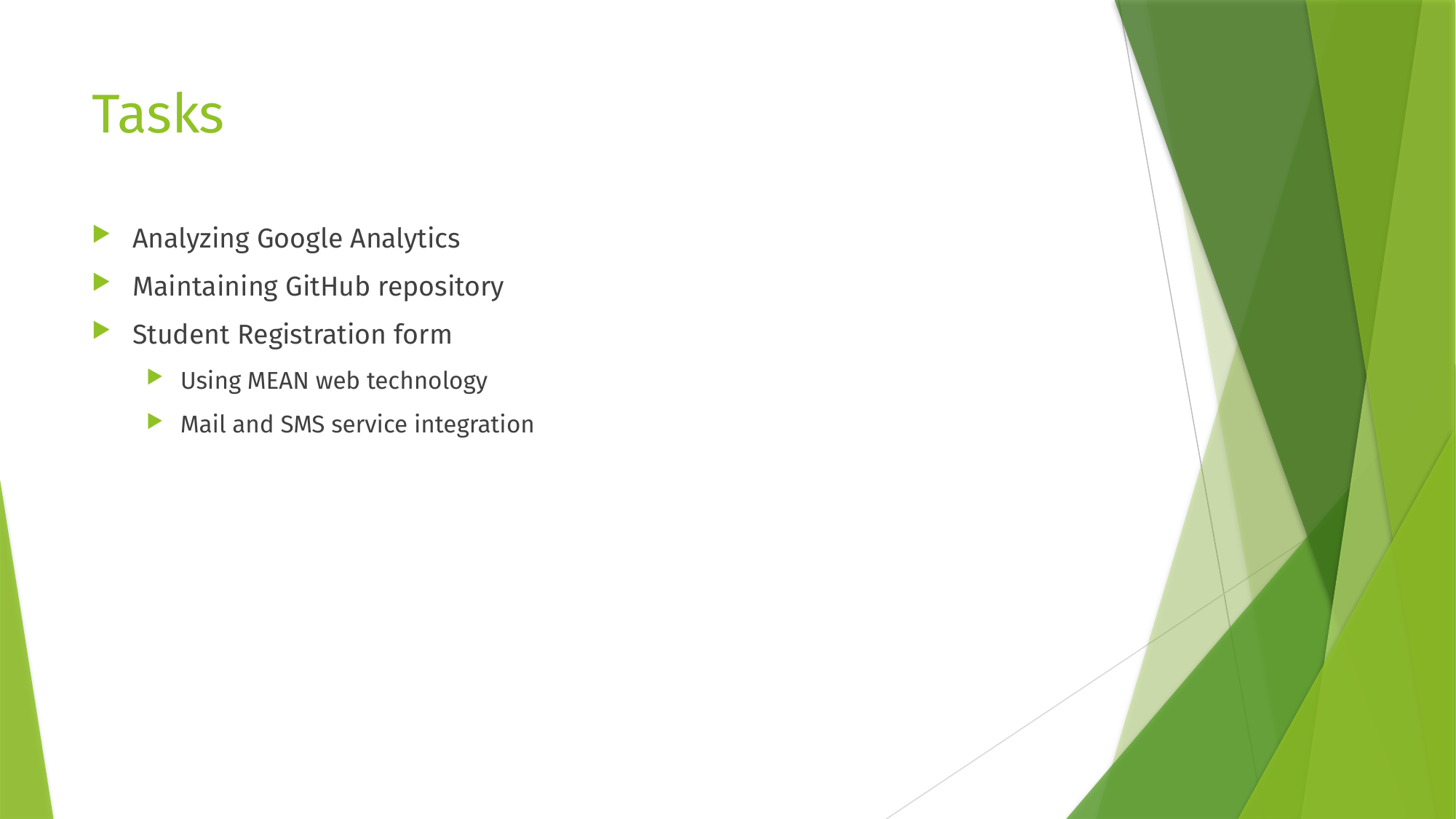

# Tasks
Analyzing Google Analytics
Maintaining GitHub repository
Student Registration form
Using MEAN web technology
Mail and SMS service integration